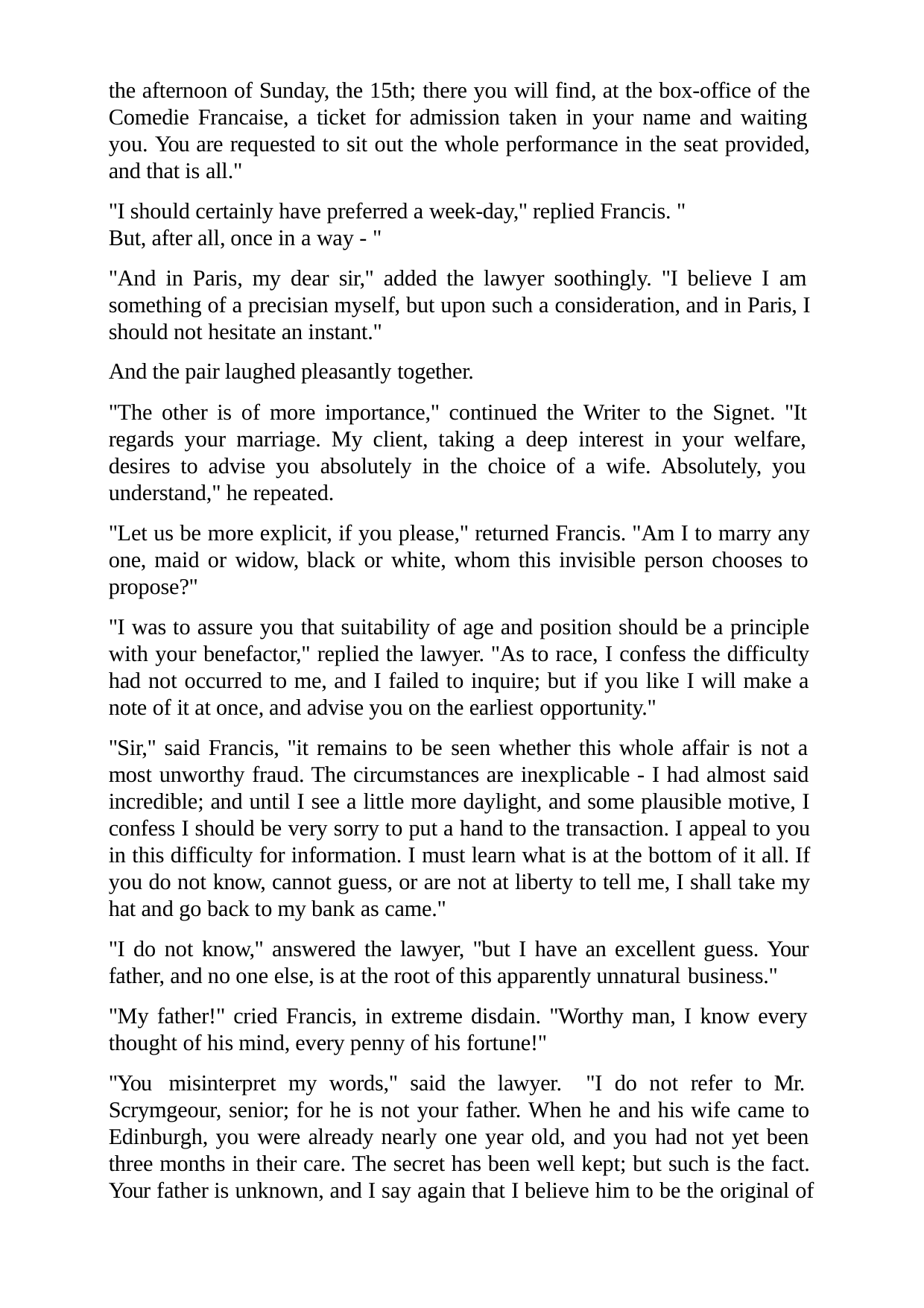

the afternoon of Sunday, the 15th; there you will find, at the box-office of the  Comedie Francaise, a ticket for admission taken in your name and waiting  you. You are requested to sit out the whole performance in the seat provided,  and that is all."
"I should certainly have preferred a week-day," replied Francis. "  But, after all, once in a way - "
"And in Paris, my dear sir," added the lawyer soothingly. "I believe I am  something of a precisian myself, but upon such a consideration, and in Paris, I  should not hesitate an instant."
And the pair laughed pleasantly together.
"The other is of more importance," continued the Writer to the Signet. "It  regards your marriage. My client, taking a deep interest in your welfare,  desires to advise you absolutely in the choice of a wife. Absolutely, you  understand," he repeated.
"Let us be more explicit, if you please," returned Francis. "Am I to marry any  one, maid or widow, black or white, whom this invisible person chooses to  propose?"
"I was to assure you that suitability of age and position should be a principle  with your benefactor," replied the lawyer. "As to race, I confess the difficulty  had not occurred to me, and I failed to inquire; but if you like I will make a  note of it at once, and advise you on the earliest opportunity."
"Sir," said Francis, "it remains to be seen whether this whole affair is not a  most unworthy fraud. The circumstances are inexplicable - I had almost said  incredible; and until I see a little more daylight, and some plausible motive, I  confess I should be very sorry to put a hand to the transaction. I appeal to you  in this difficulty for information. I must learn what is at the bottom of it all. If  you do not know, cannot guess, or are not at liberty to tell me, I shall take my  hat and go back to my bank as came."
"I do not know," answered the lawyer, "but I have an excellent guess. Your  father, and no one else, is at the root of this apparently unnatural business."
"My father!" cried Francis, in extreme disdain. "Worthy man, I know every  thought of his mind, every penny of his fortune!"
"You misinterpret my words," said the lawyer.  "I do not refer to Mr.  Scrymgeour, senior; for he is not your father. When he and his wife came to  Edinburgh, you were already nearly one year old, and you had not yet been  three months in their care. The secret has been well kept; but such is the fact.  Your father is unknown, and I say again that I believe him to be the original of